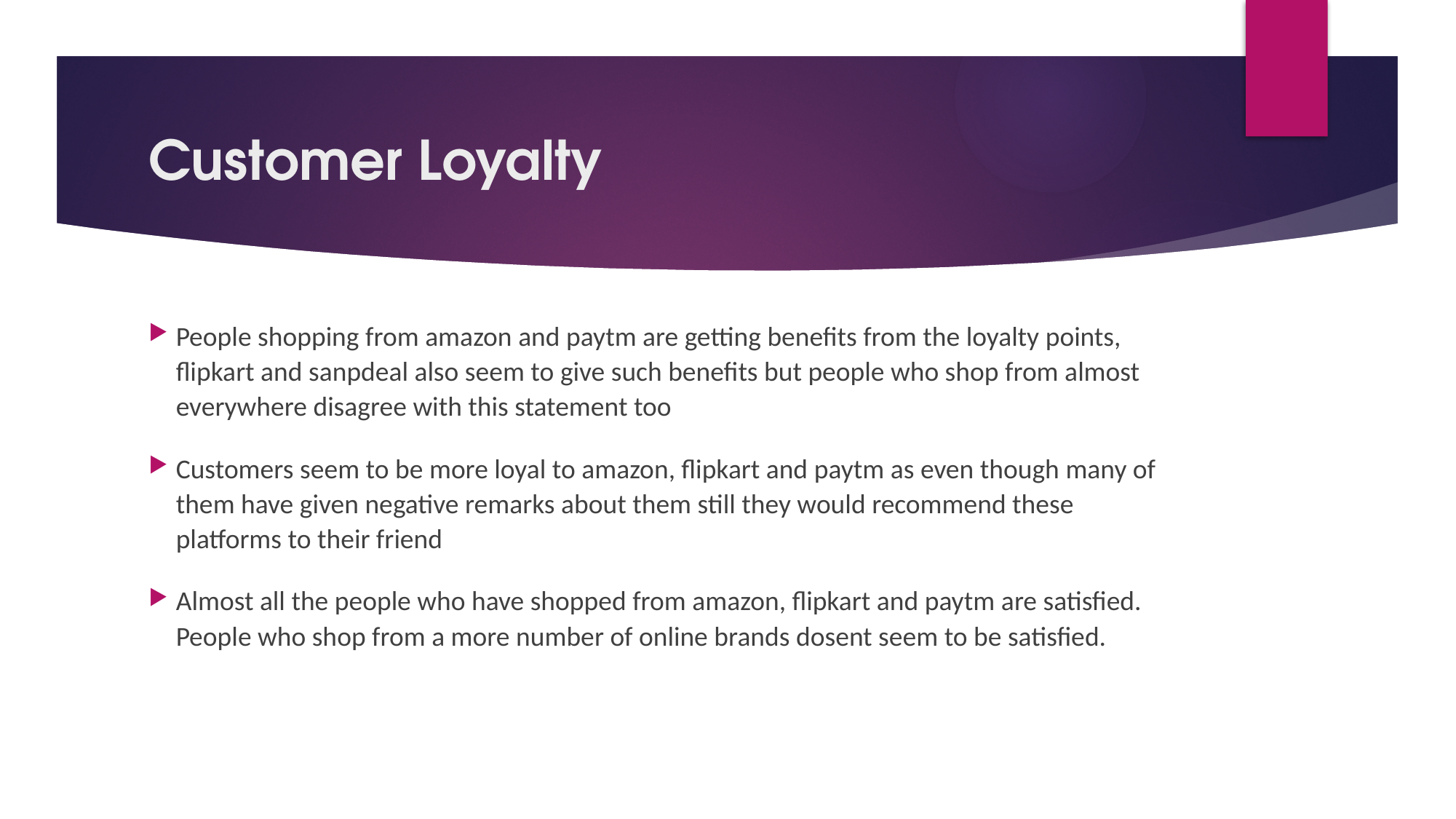

# Customer Loyalty
People shopping from amazon and paytm are getting benefits from the loyalty points, flipkart and sanpdeal also seem to give such benefits but people who shop from almost everywhere disagree with this statement too
Customers seem to be more loyal to amazon, flipkart and paytm as even though many of them have given negative remarks about them still they would recommend these platforms to their friend
Almost all the people who have shopped from amazon, flipkart and paytm are satisfied. People who shop from a more number of online brands dosent seem to be satisfied.